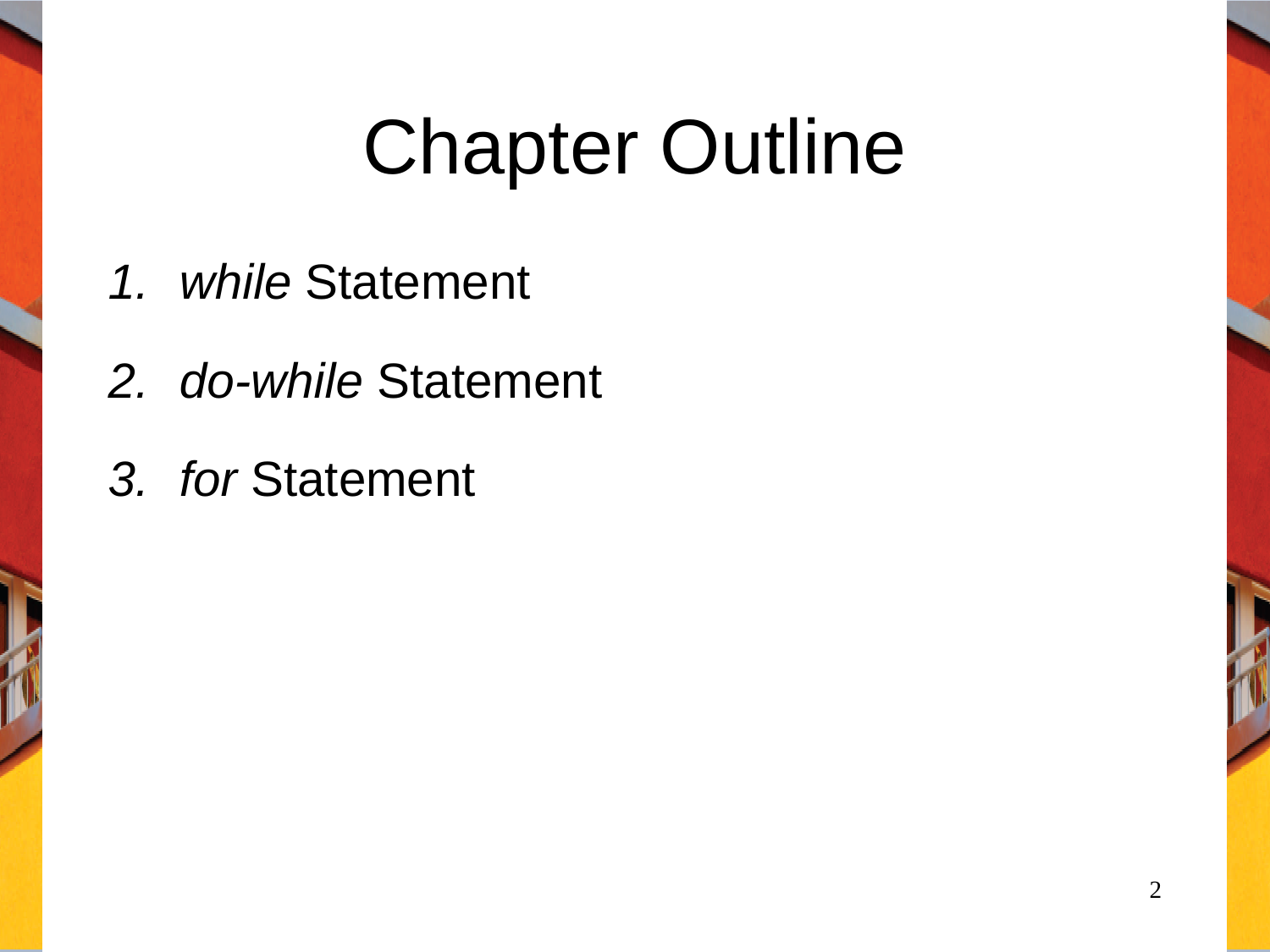

# Chapter Outline
while Statement
do-while Statement
for Statement
2